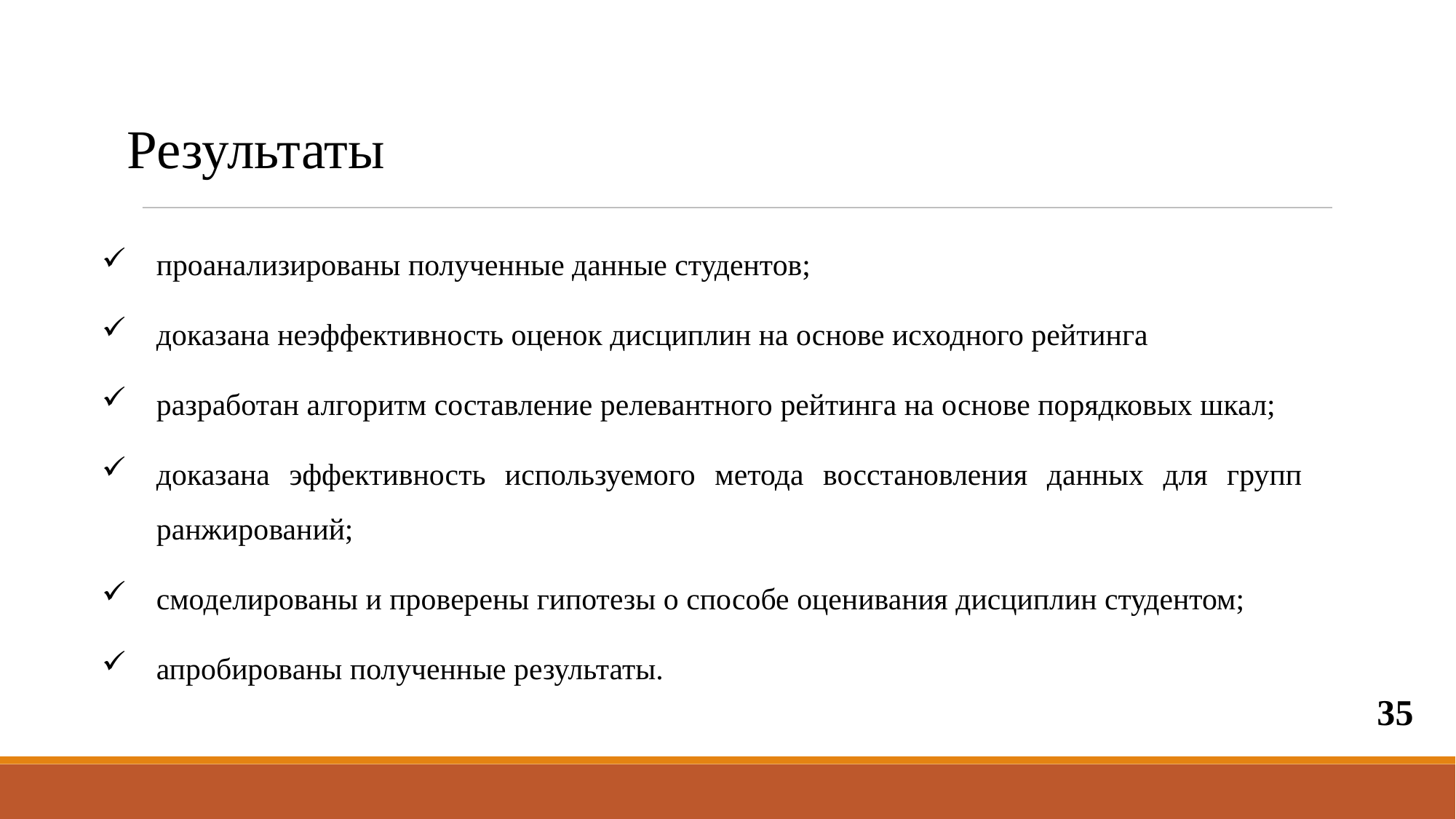

Результаты
# проанализированы полученные данные студентов;
доказана неэффективность оценок дисциплин на основе исходного рейтинга
разработан алгоритм составление релевантного рейтинга на основе порядковых шкал;
доказана эффективность используемого метода восстановления данных для групп ранжирований;
смоделированы и проверены гипотезы о способе оценивания дисциплин студентом;
апробированы полученные результаты.

35